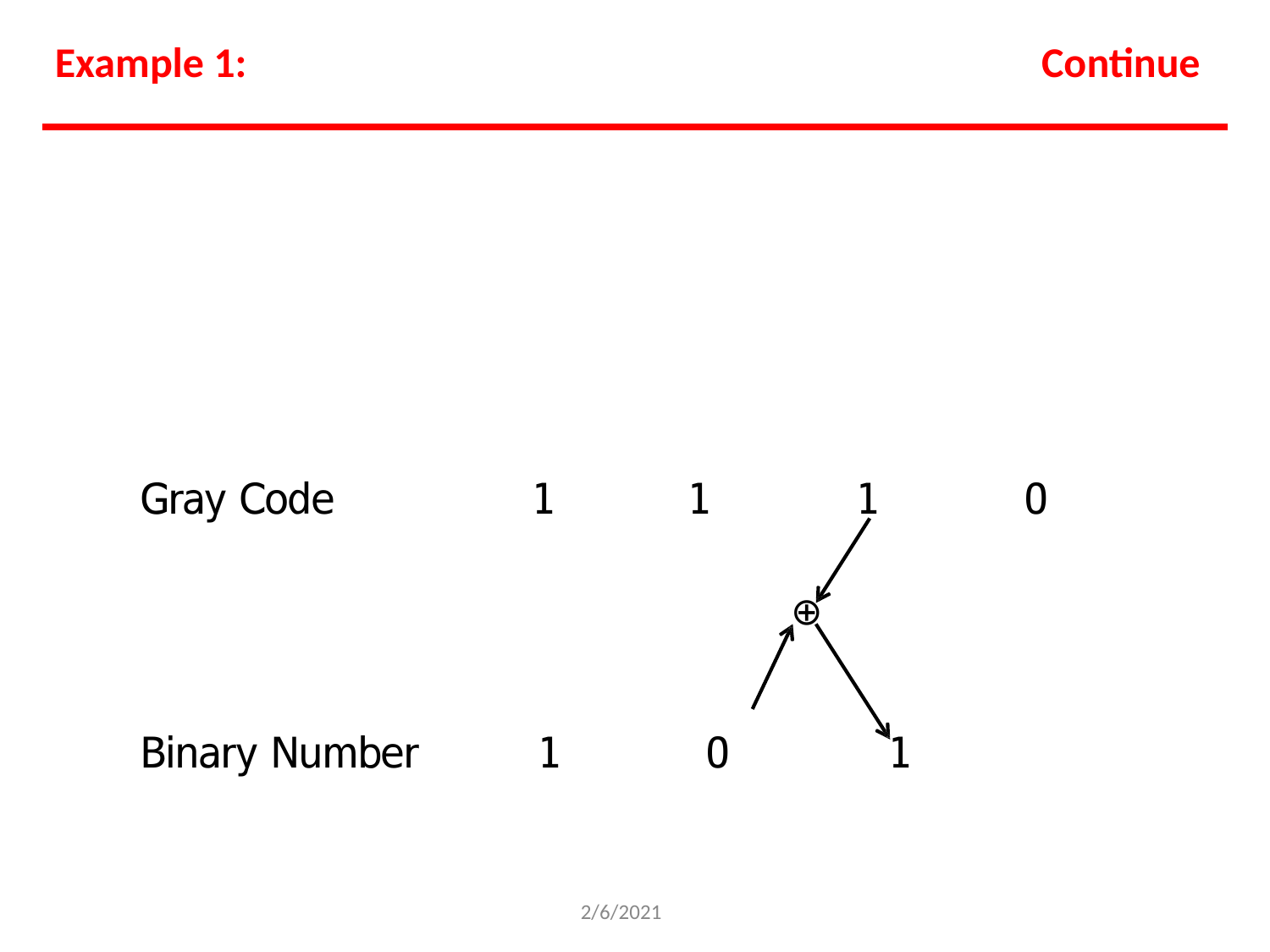

# Example 1:
Continue

Gray Code
1
1
1
0

⊕

Binary Number
1
0
1
2/6/2021